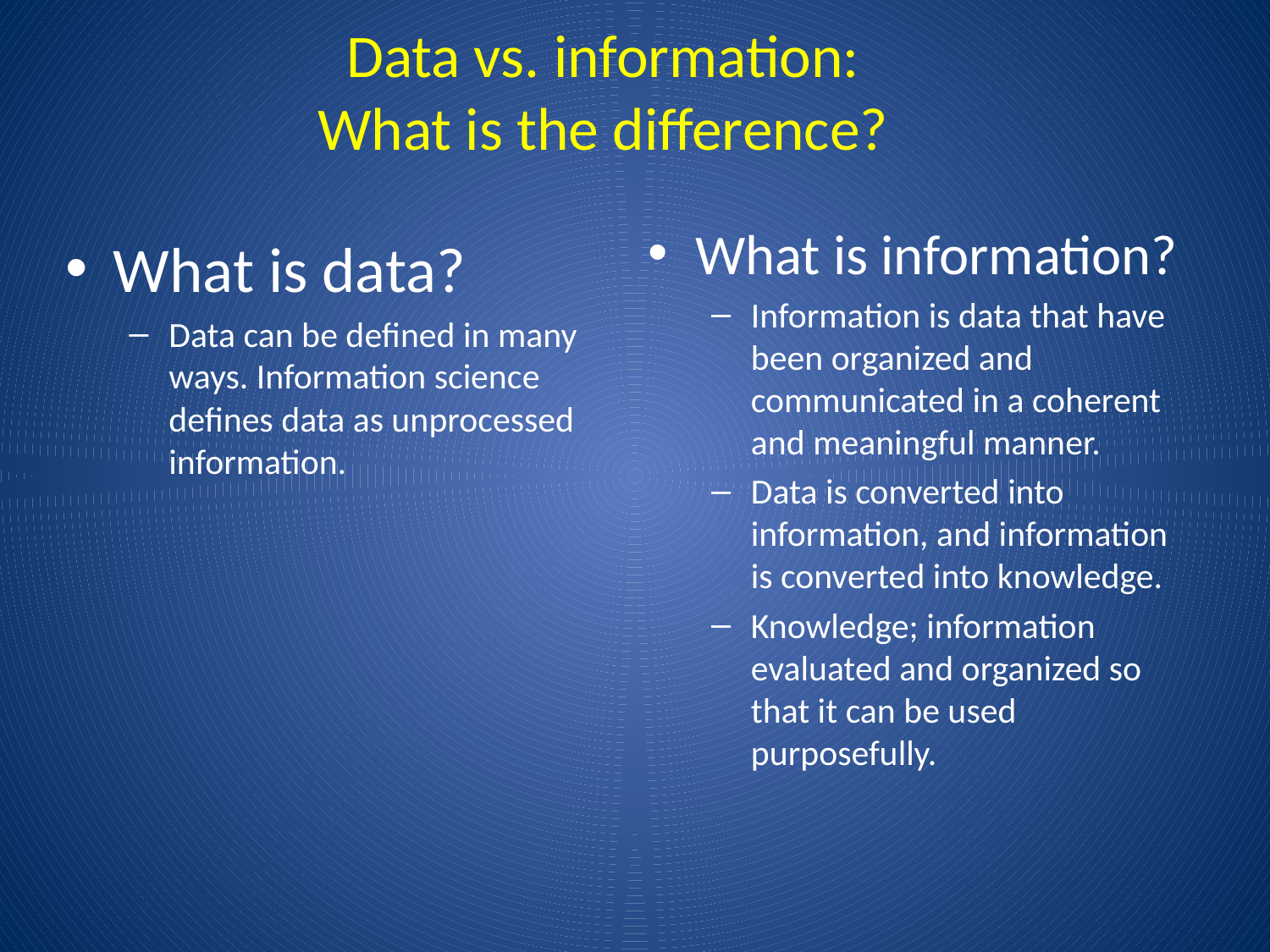

Data vs. information:
What is the difference?
What is information?
Information is data that have been organized and communicated in a coherent and meaningful manner.
Data is converted into information, and information is converted into knowledge.
Knowledge; information evaluated and organized so that it can be used purposefully.

What is data?
Data can be defined in many ways. Information science defines data as unprocessed information.